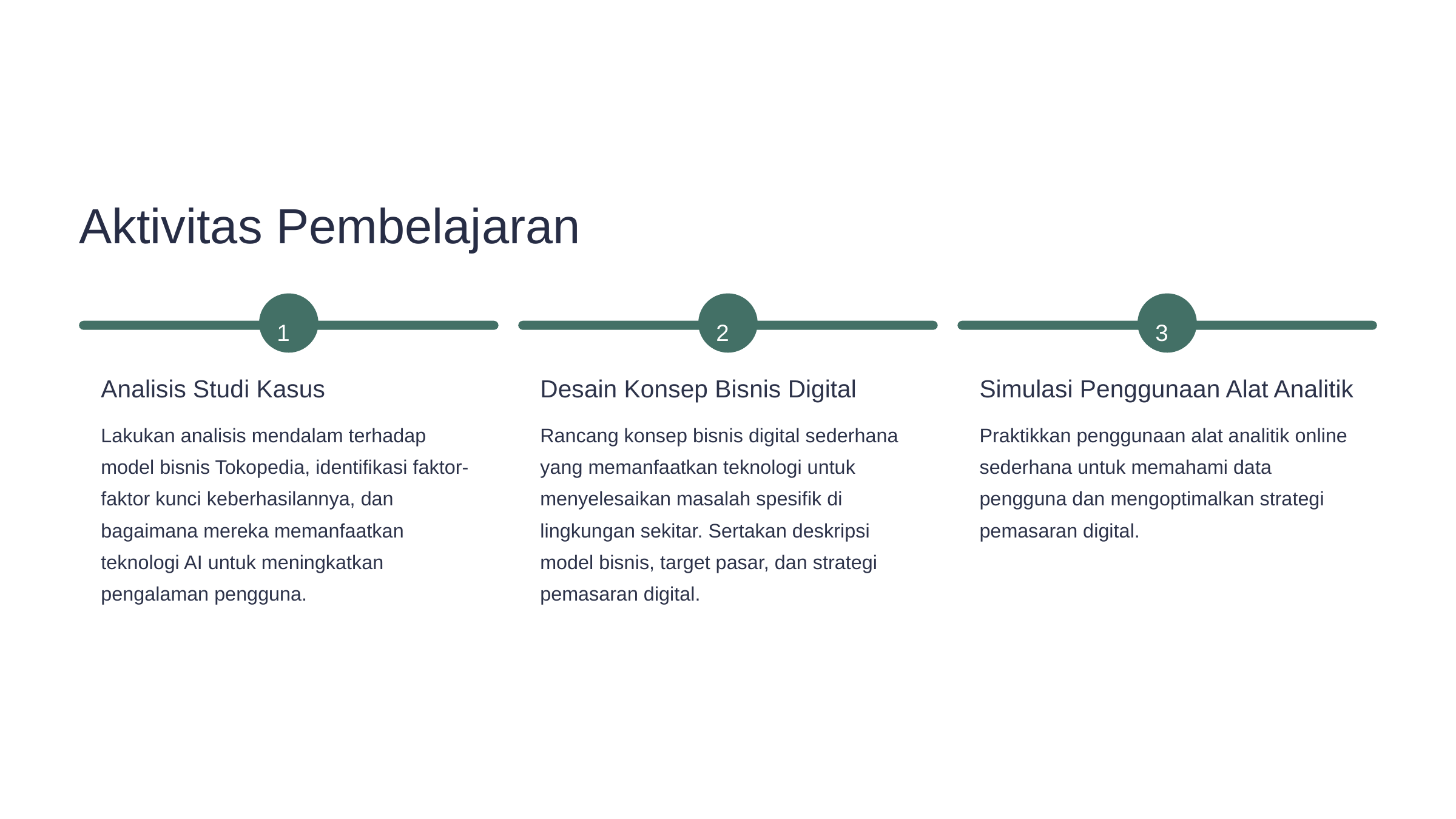

Aktivitas Pembelajaran

1
2
3

Analisis Studi Kasus
Desain Konsep Bisnis Digital
Simulasi Penggunaan Alat Analitik
Lakukan analisis mendalam terhadap model bisnis Tokopedia, identifikasi faktor-faktor kunci keberhasilannya, dan bagaimana mereka memanfaatkan teknologi AI untuk meningkatkan pengalaman pengguna.
Rancang konsep bisnis digital sederhana yang memanfaatkan teknologi untuk menyelesaikan masalah spesifik di lingkungan sekitar. Sertakan deskripsi model bisnis, target pasar, dan strategi pemasaran digital.
Praktikkan penggunaan alat analitik online sederhana untuk memahami data pengguna dan mengoptimalkan strategi pemasaran digital.